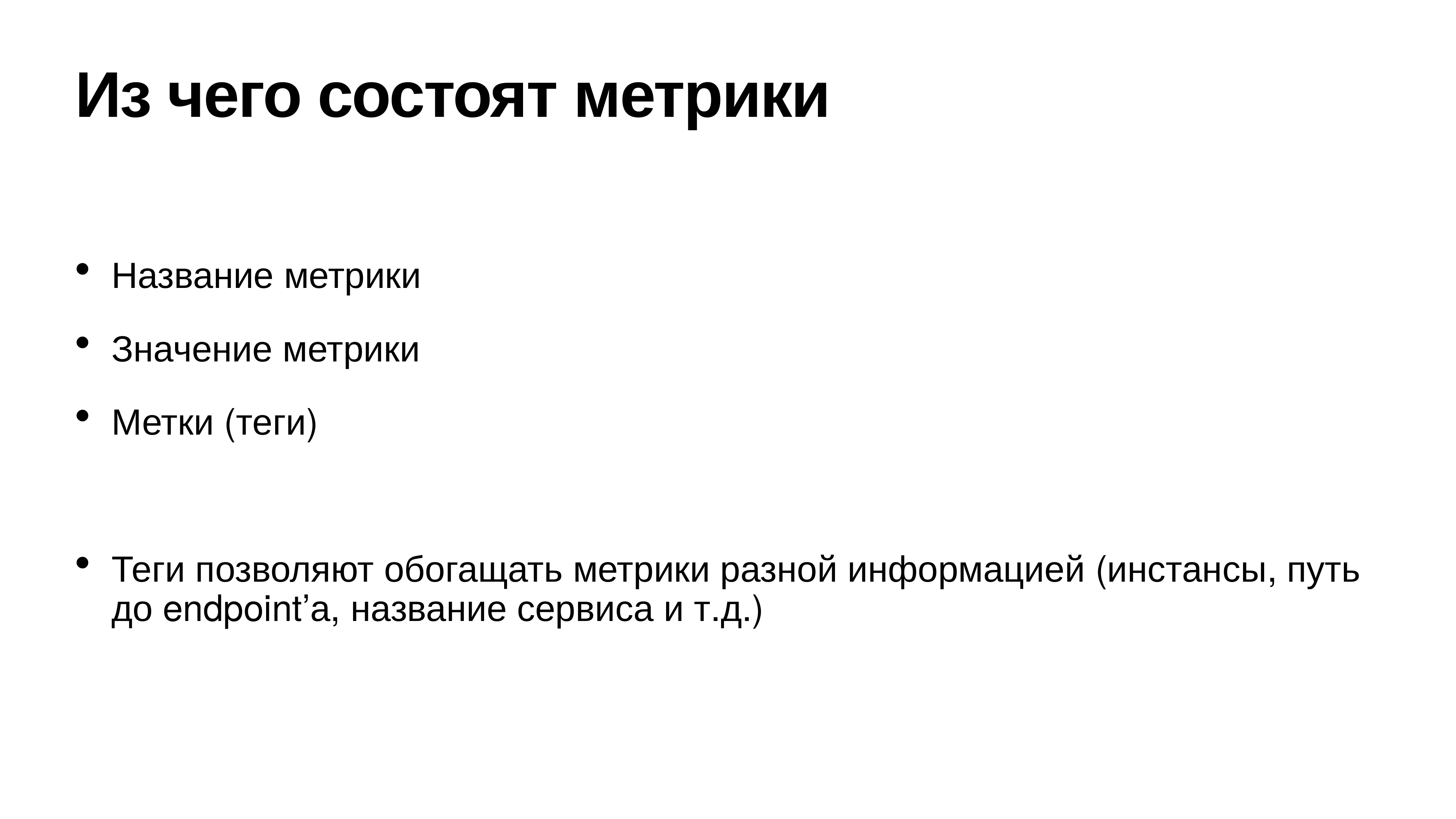

# Из чего состоят метрики

Название метрики
Значение метрики
Метки (теги)

Теги позволяют обогащать метрики разной информацией (инстансы, путь до endpoint’а, название сервиса и т.д.)